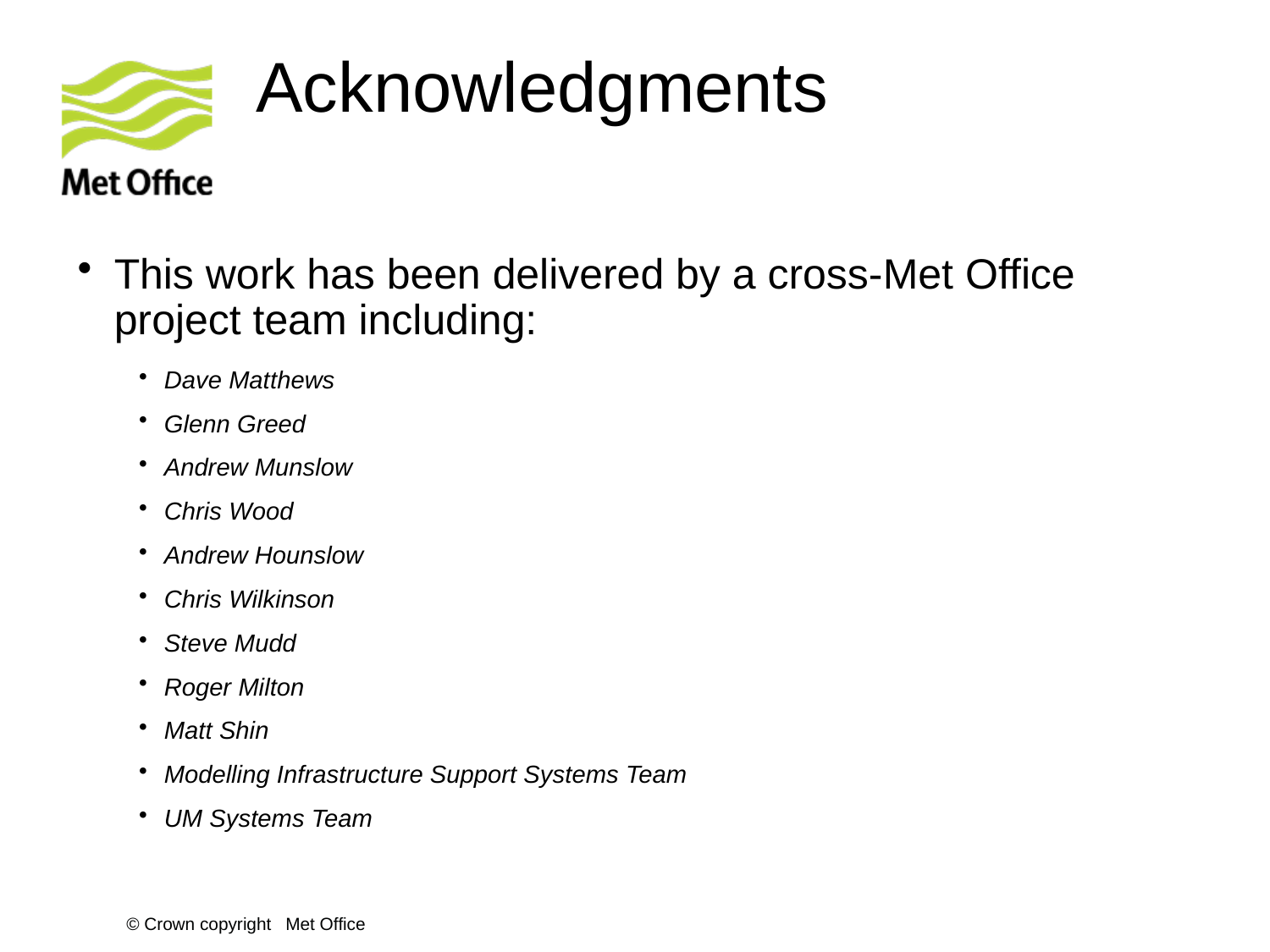

# Acknowledgments
This work has been delivered by a cross-Met Office project team including:
Dave Matthews
Glenn Greed
Andrew Munslow
Chris Wood
Andrew Hounslow
Chris Wilkinson
Steve Mudd
Roger Milton
Matt Shin
Modelling Infrastructure Support Systems Team
UM Systems Team

© Crown copyright   Met Office